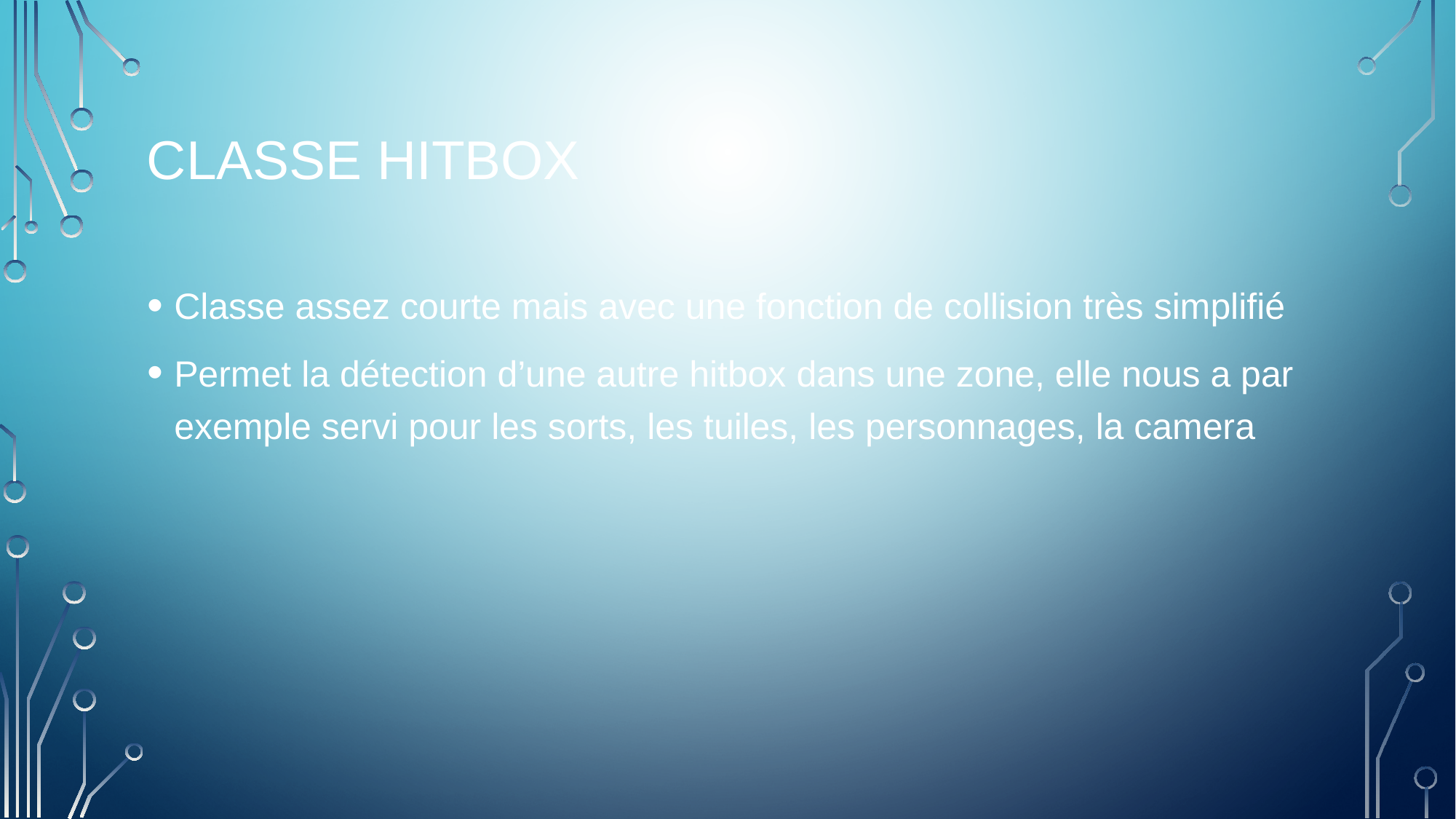

CLASSE HITBOX
Classe assez courte mais avec une fonction de collision très simplifié
Permet la détection d’une autre hitbox dans une zone, elle nous a par exemple servi pour les sorts, les tuiles, les personnages, la camera